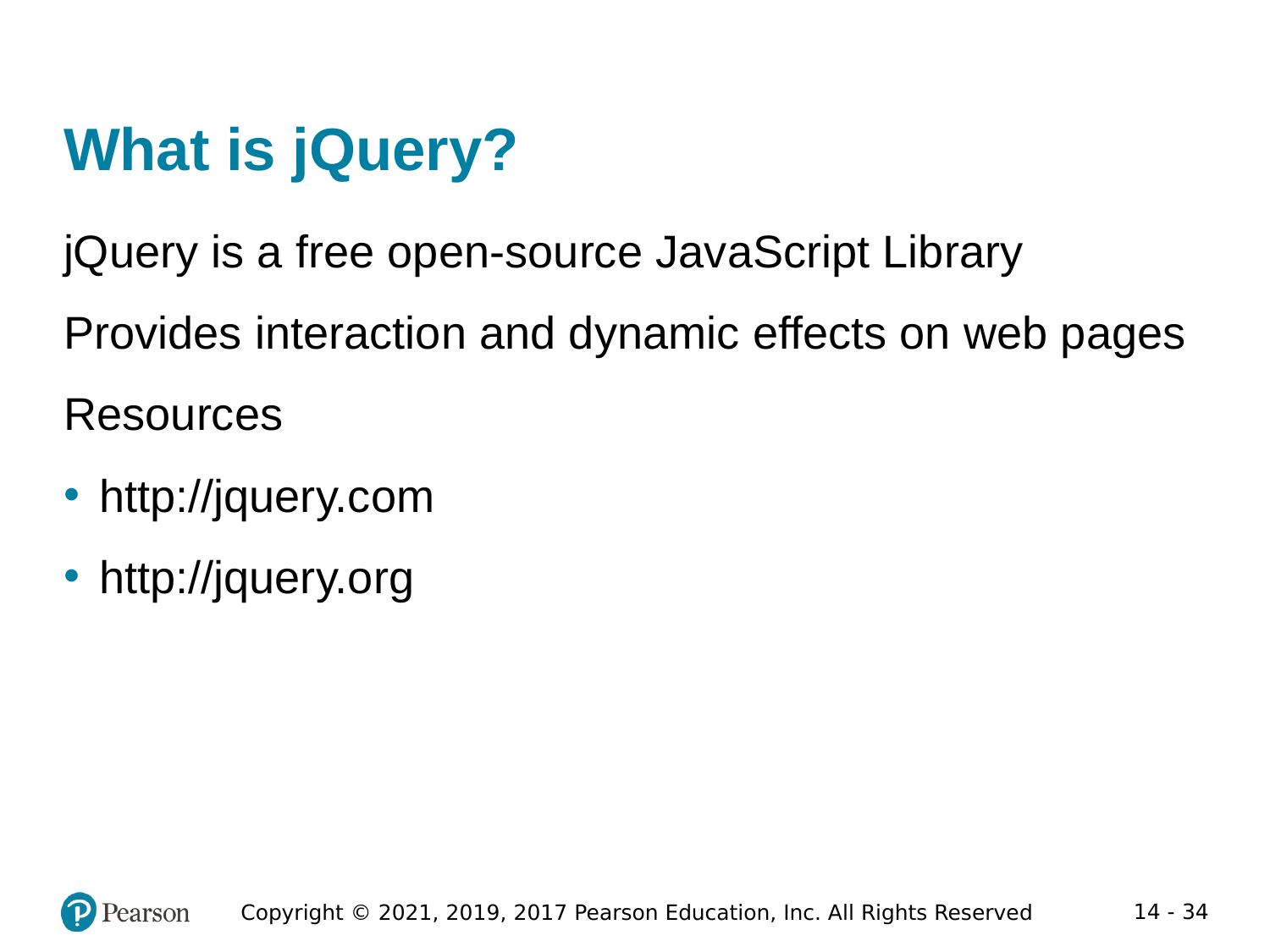

# What is jQuery?
jQuery is a free open-source JavaScript Library
Provides interaction and dynamic effects on web pages
Resources
http://jquery.com
http://jquery.org